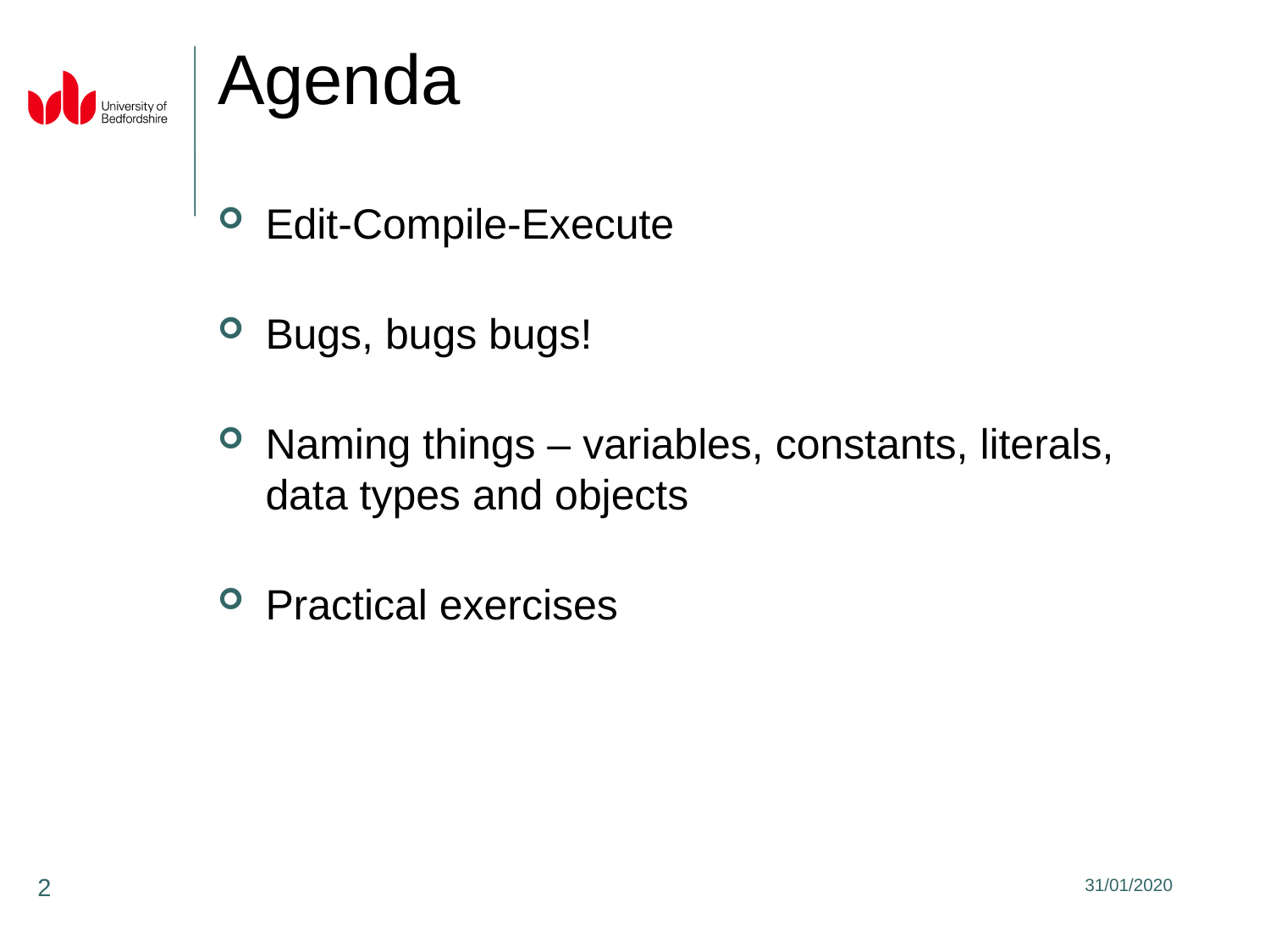

# Agenda

Edit-Compile-Execute
Bugs, bugs bugs!
Naming things – variables, constants, literals, data types and objects
Practical exercises
2
31/01/2020